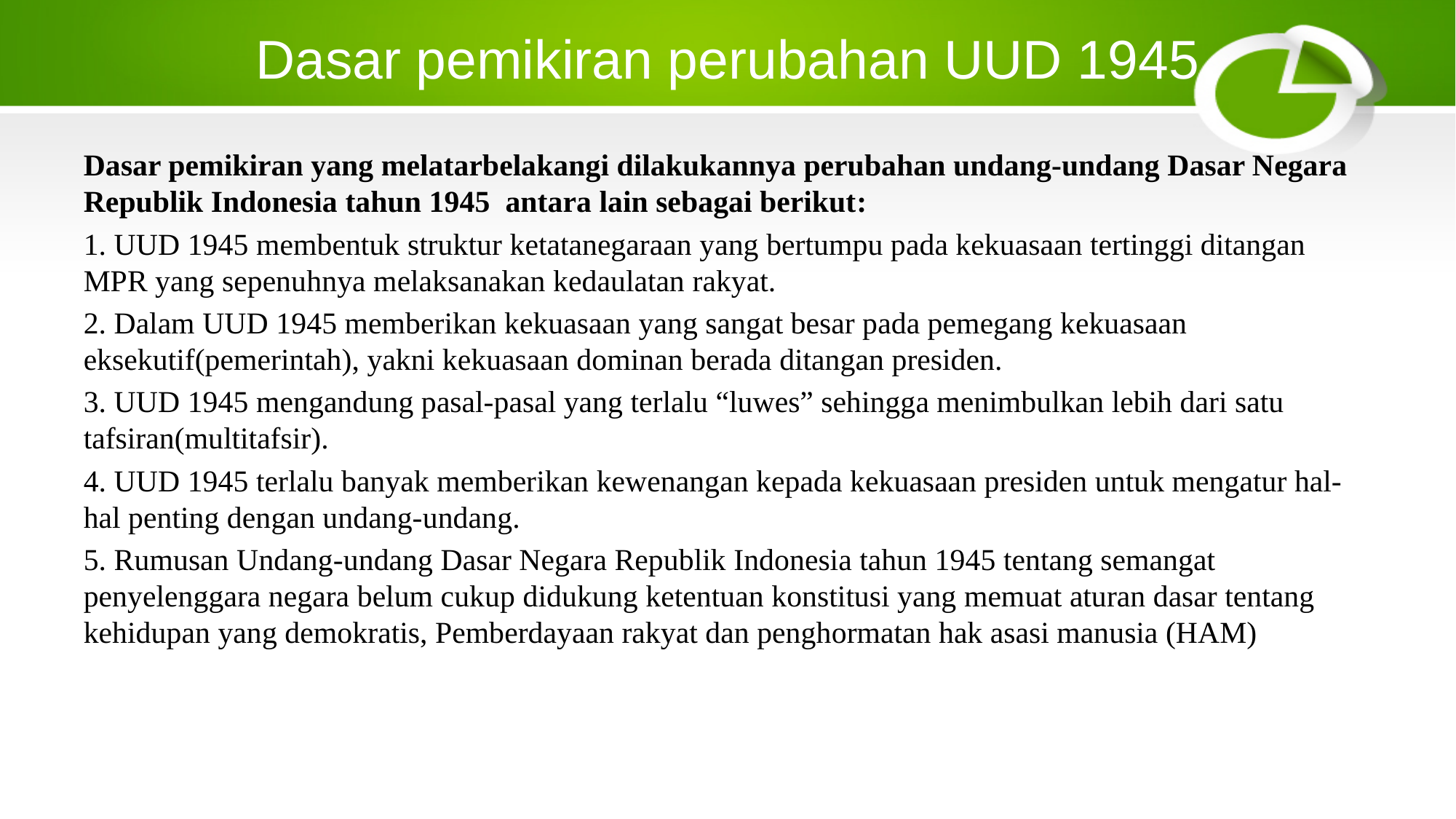

# Dasar pemikiran perubahan UUD 1945
Dasar pemikiran yang melatarbelakangi dilakukannya perubahan undang-undang Dasar Negara Republik Indonesia tahun 1945  antara lain sebagai berikut:
1. UUD 1945 membentuk struktur ketatanegaraan yang bertumpu pada kekuasaan tertinggi ditangan MPR yang sepenuhnya melaksanakan kedaulatan rakyat.
2. Dalam UUD 1945 memberikan kekuasaan yang sangat besar pada pemegang kekuasaan eksekutif(pemerintah), yakni kekuasaan dominan berada ditangan presiden.
3. UUD 1945 mengandung pasal-pasal yang terlalu “luwes” sehingga menimbulkan lebih dari satu tafsiran(multitafsir).
4. UUD 1945 terlalu banyak memberikan kewenangan kepada kekuasaan presiden untuk mengatur hal-hal penting dengan undang-undang.
5. Rumusan Undang-undang Dasar Negara Republik Indonesia tahun 1945 tentang semangat penyelenggara negara belum cukup didukung ketentuan konstitusi yang memuat aturan dasar tentang kehidupan yang demokratis, Pemberdayaan rakyat dan penghormatan hak asasi manusia (HAM)